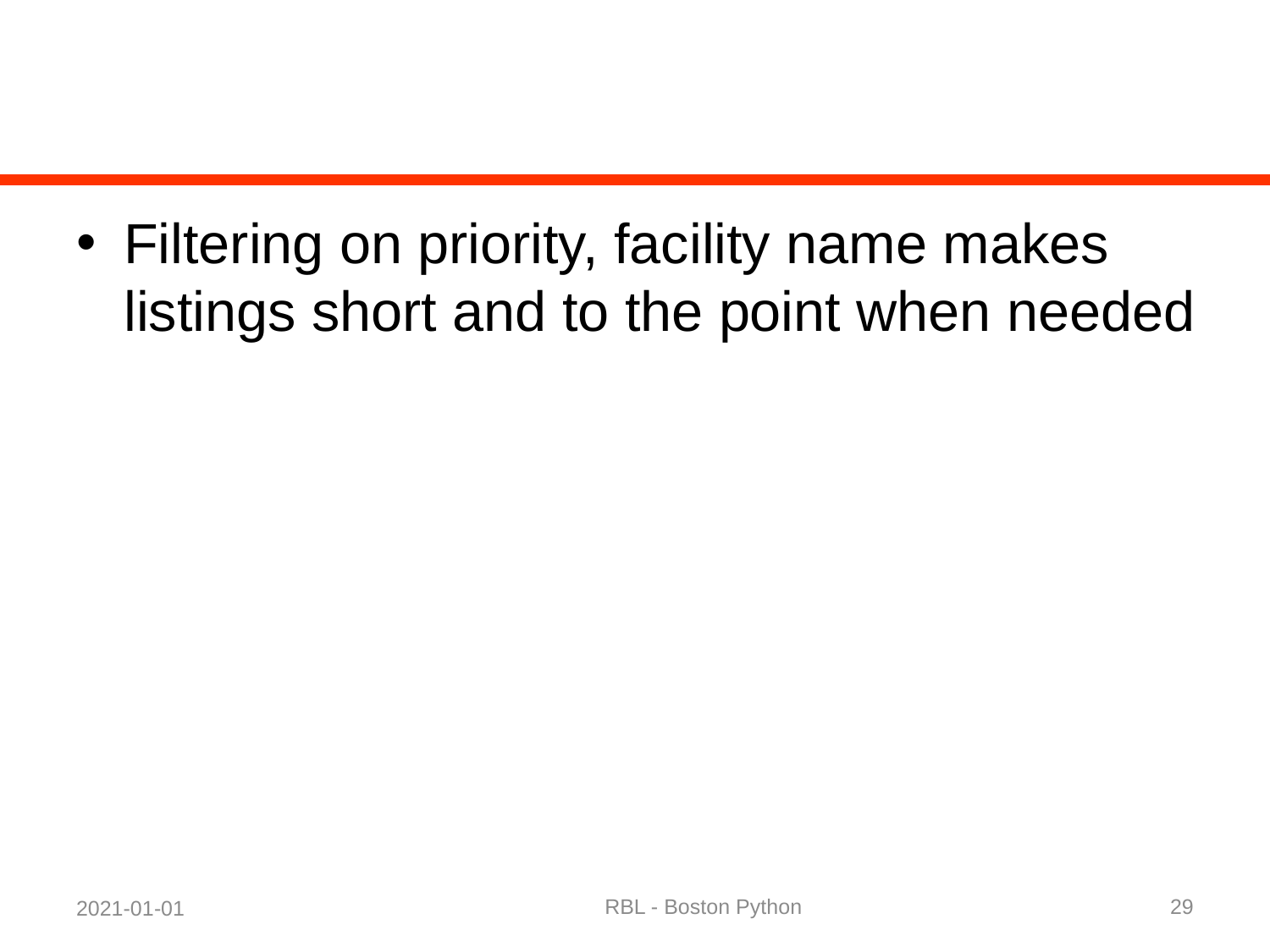

#
Filtering on priority, facility name makes listings short and to the point when needed

RBL - Boston Python
29
2021-01-01